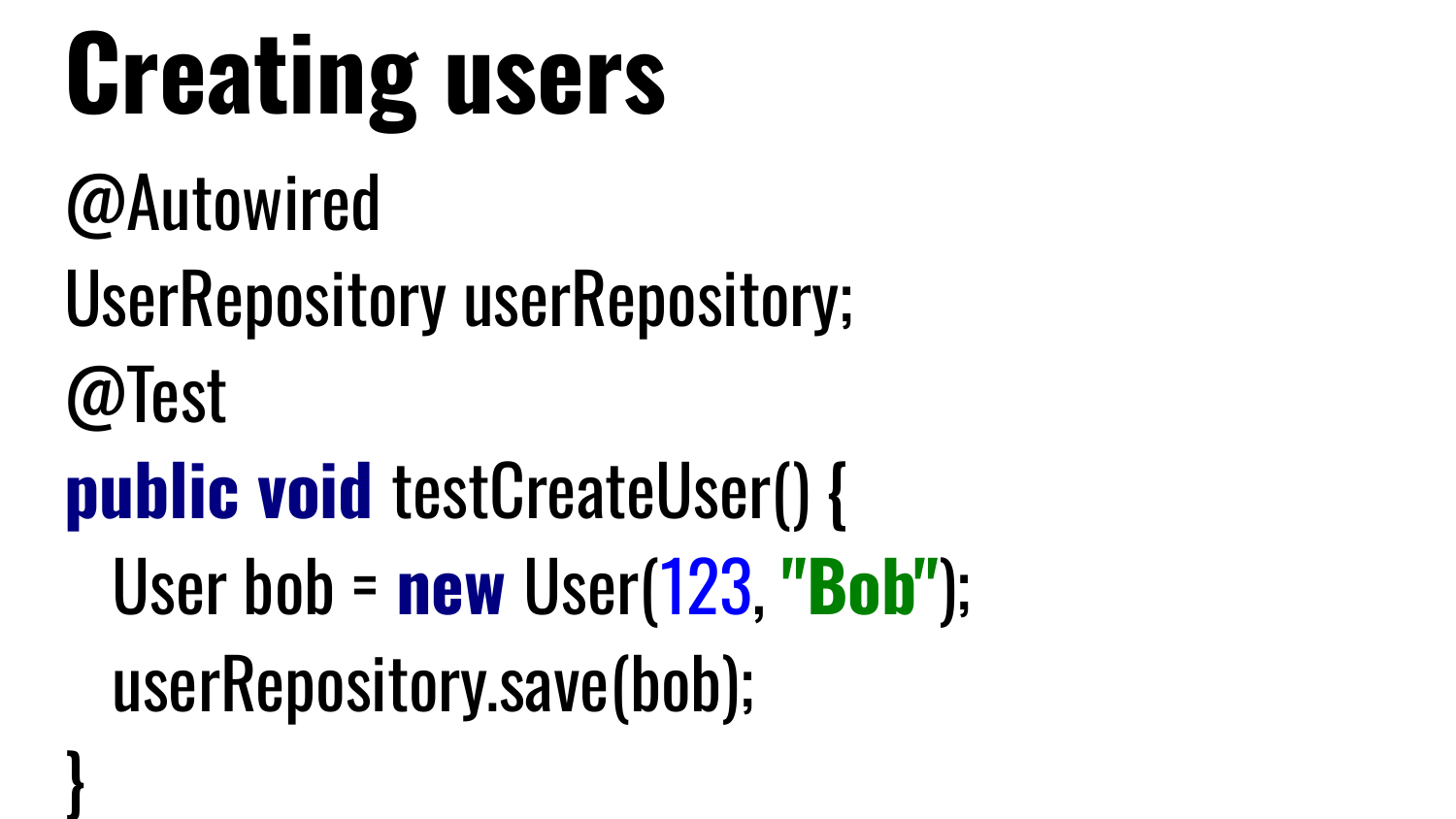

# Creating users
@Autowired
UserRepository userRepository;
@Test
public void testCreateUser() {
   User bob = new User(123, "Bob");
   userRepository.save(bob);
}